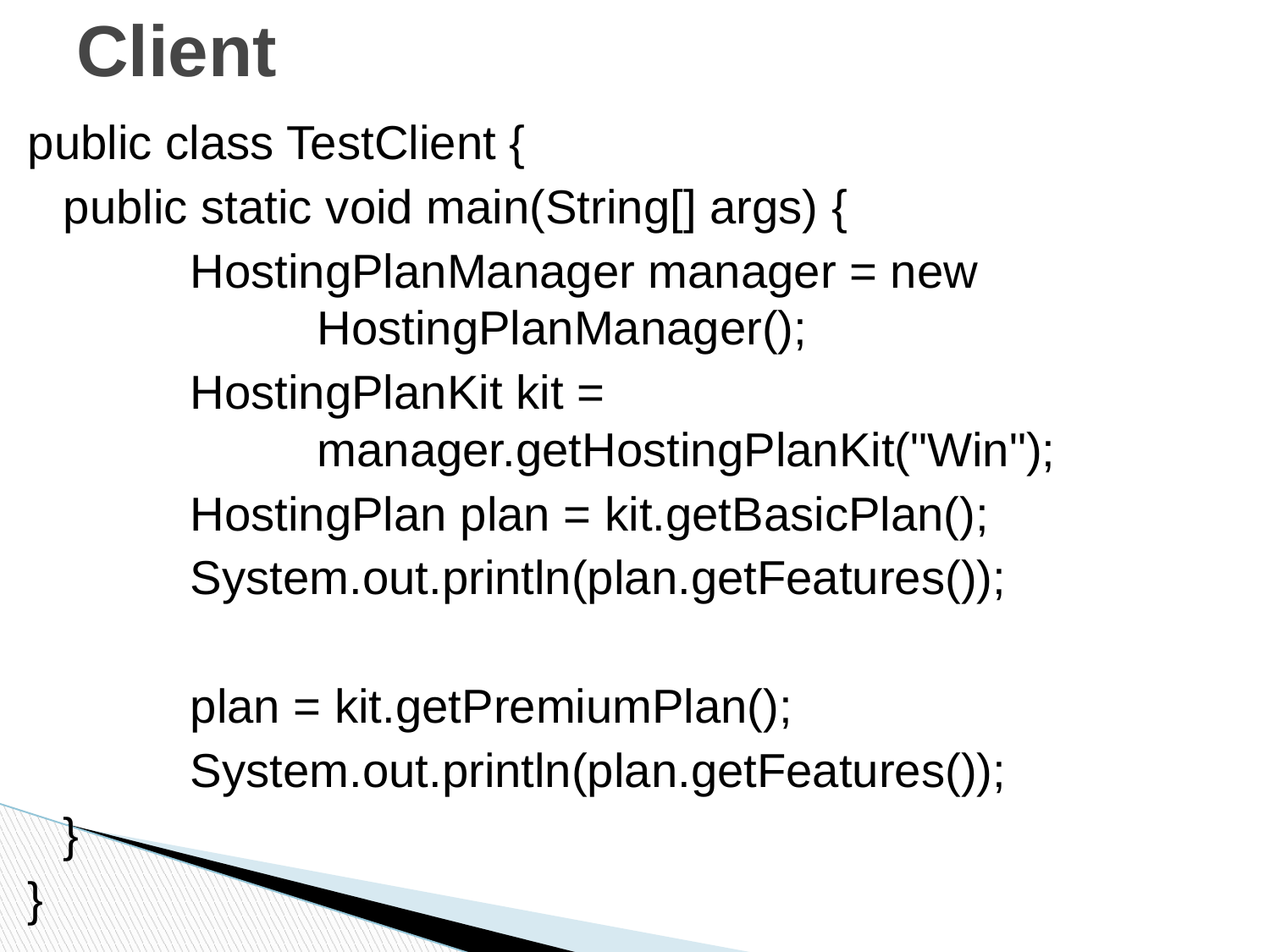

# Client
public class TestClient {
	public static void main(String[] args) {
		HostingPlanManager manager = new 				HostingPlanManager();
		HostingPlanKit kit = 							manager.getHostingPlanKit("Win");
		HostingPlan plan = kit.getBasicPlan();
		System.out.println(plan.getFeatures());

		plan = kit.getPremiumPlan();
		System.out.println(plan.getFeatures());
	}
}